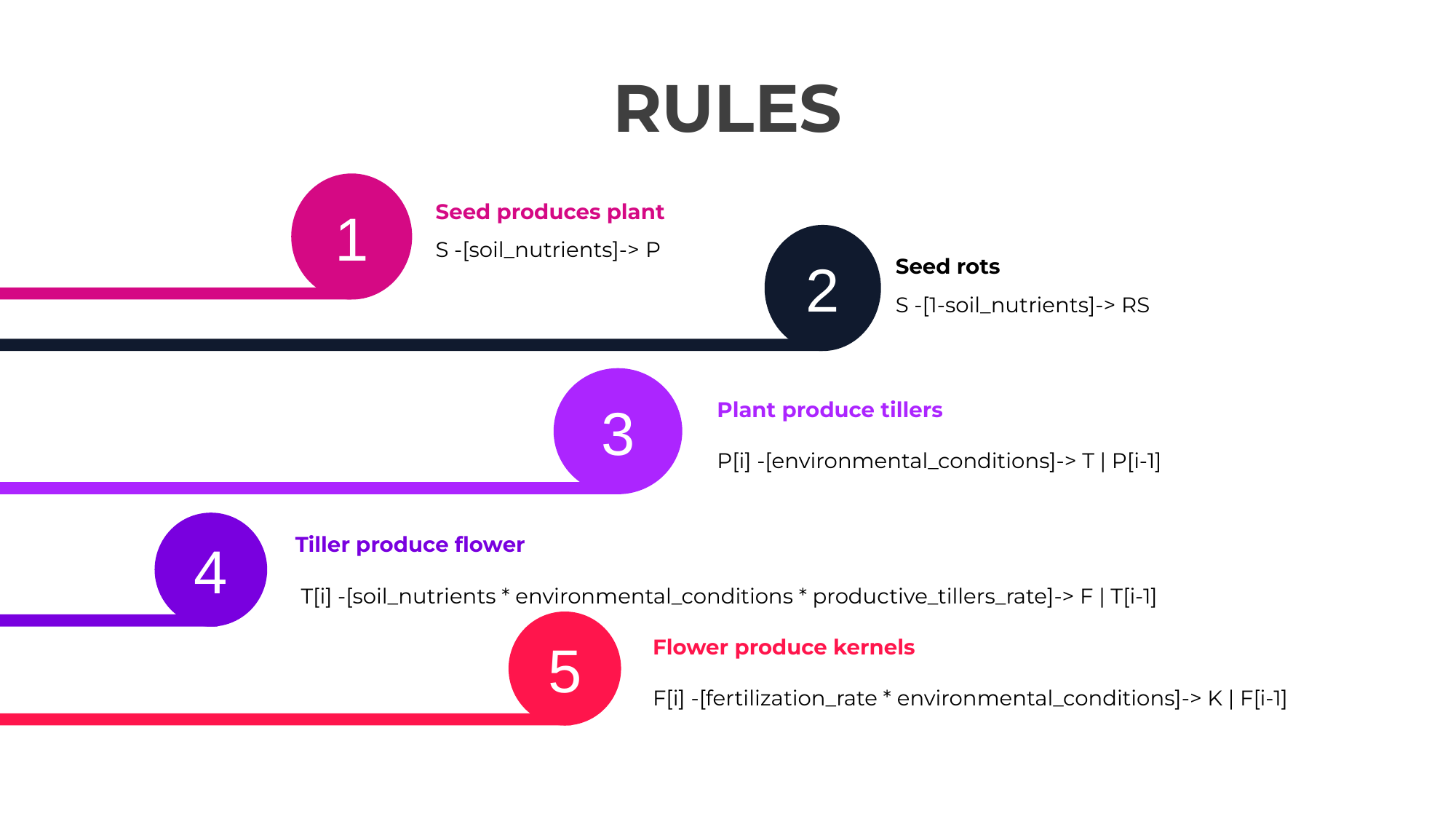

# RULES

1

Seed produces plant

2

S -[soil_nutrients]-> P

Seed rots
S -[1-soil_nutrients]-> RS

3

Plant produce tillers
P[i] -[environmental_conditions]-> T | P[i-1]

4

Tiller produce flower
 T[i] -[soil_nutrients * environmental_conditions * productive_tillers_rate]-> F | T[i-1]

5

Flower produce kernels
F[i] -[fertilization_rate * environmental_conditions]-> K | F[i-1]